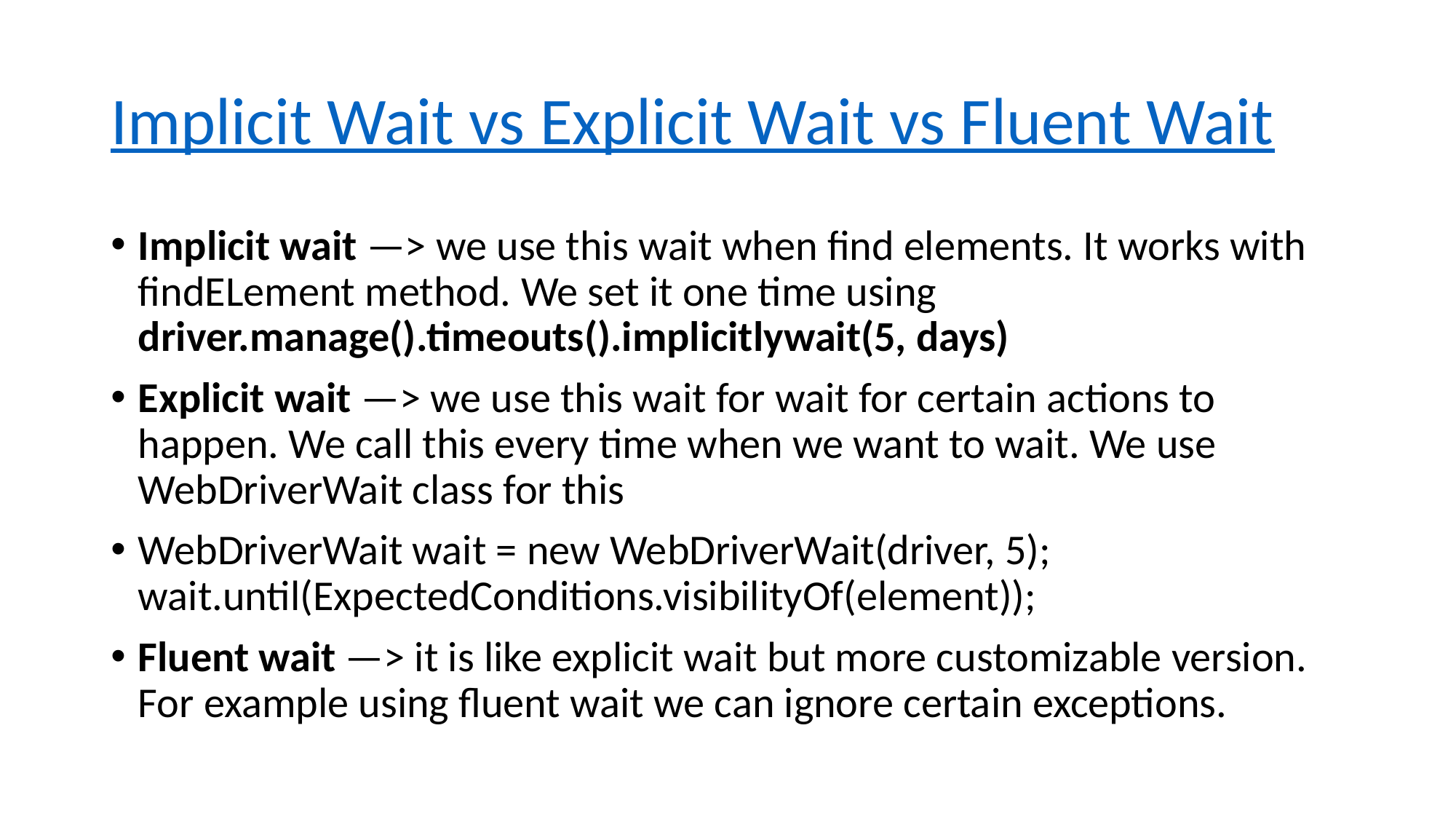

# Implicit Wait vs Explicit Wait vs Fluent Wait
Implicit wait —> we use this wait when find elements. It works with findELement method. We set it one time using driver.manage().timeouts().implicitlywait(5, days)
Explicit wait —> we use this wait for wait for certain actions to happen. We call this every time when we want to wait. We use WebDriverWait class for this
WebDriverWait wait = new WebDriverWait(driver, 5); wait.until(ExpectedConditions.visibilityOf(element));
Fluent wait —> it is like explicit wait but more customizable version. For example using fluent wait we can ignore certain exceptions.